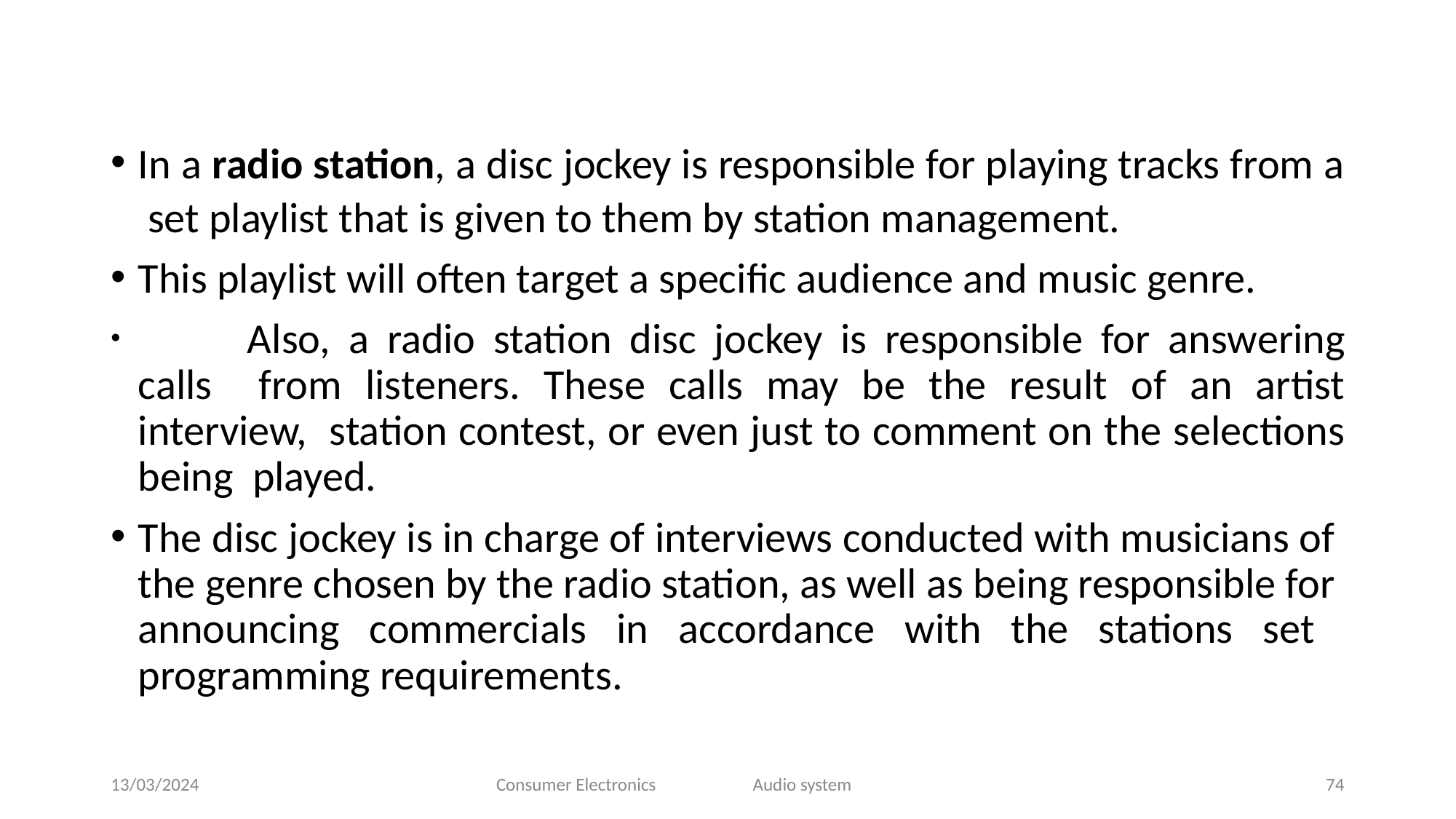

In a radio station, a disc jockey is responsible for playing tracks from a  set playlist that is given to them by station management.
This playlist will often target a specific audience and music genre.
	Also, a radio station disc jockey is responsible for answering calls  from listeners. These calls may be the result of an artist interview,  station contest, or even just to comment on the selections being  played.
The disc jockey is in charge of interviews conducted with musicians of  the genre chosen by the radio station, as well as being responsible for  announcing commercials in accordance with the stations set  programming requirements.
13/03/2024
Consumer Electronics
Audio system
74